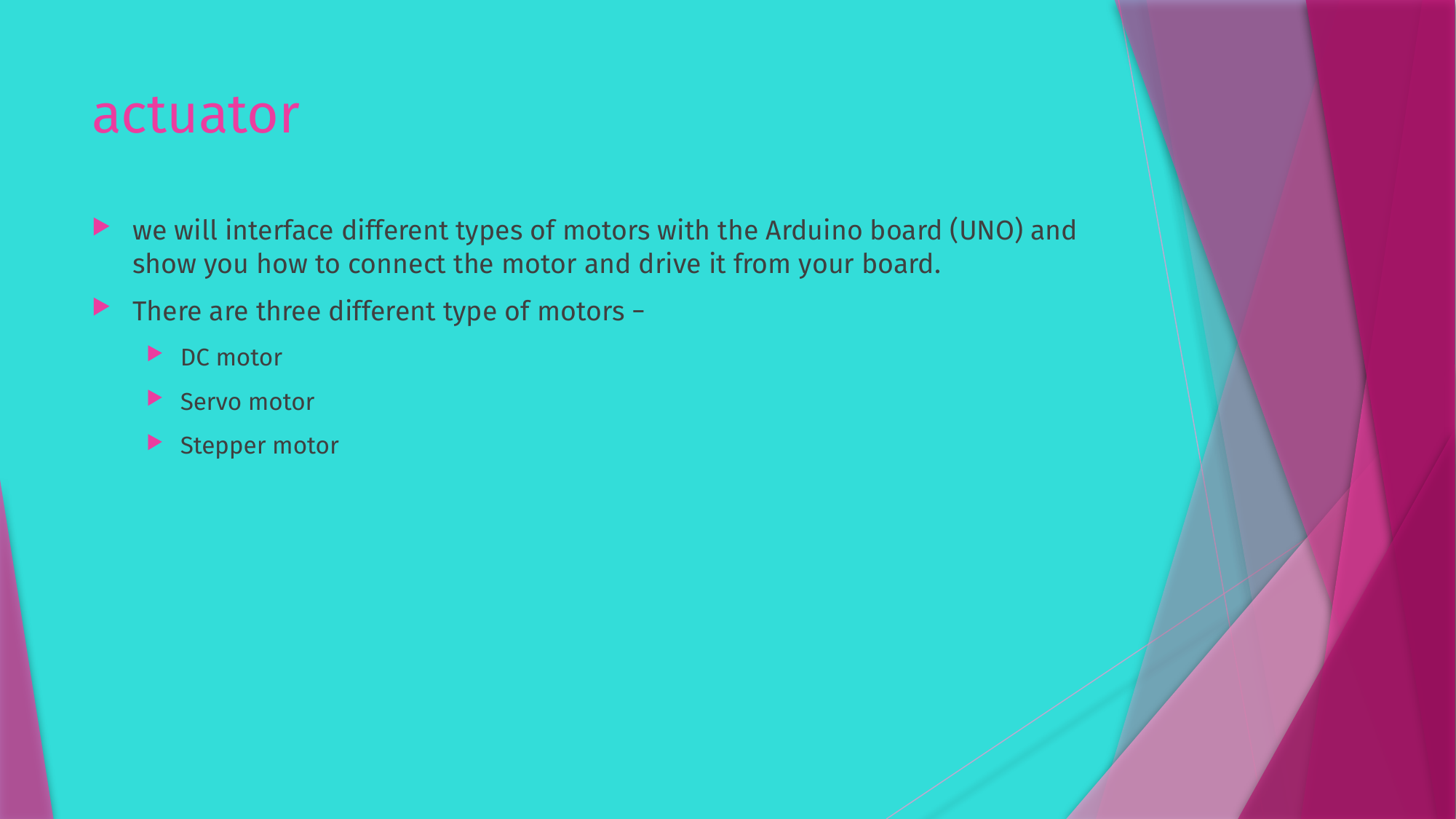

# actuator
we will interface different types of motors with the Arduino board (UNO) and show you how to connect the motor and drive it from your board.
There are three different type of motors −
DC motor
Servo motor
Stepper motor